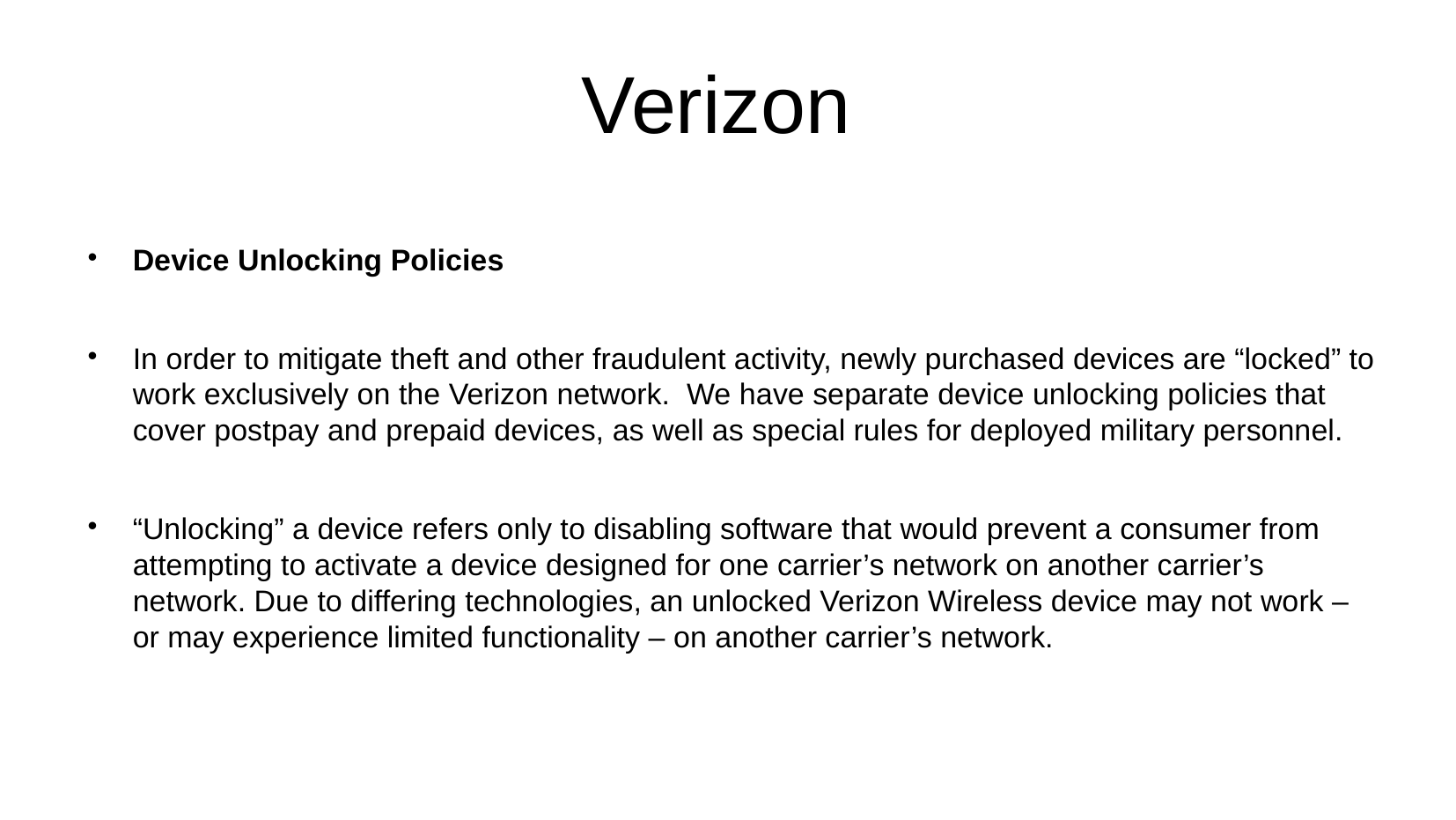

# Verizon

Device Unlocking Policies

In order to mitigate theft and other fraudulent activity, newly purchased devices are “locked” to work exclusively on the Verizon network.  We have separate device unlocking policies that cover postpay and prepaid devices, as well as special rules for deployed military personnel.

“Unlocking” a device refers only to disabling software that would prevent a consumer from attempting to activate a device designed for one carrier’s network on another carrier’s network. Due to differing technologies, an unlocked Verizon Wireless device may not work – or may experience limited functionality – on another carrier’s network.